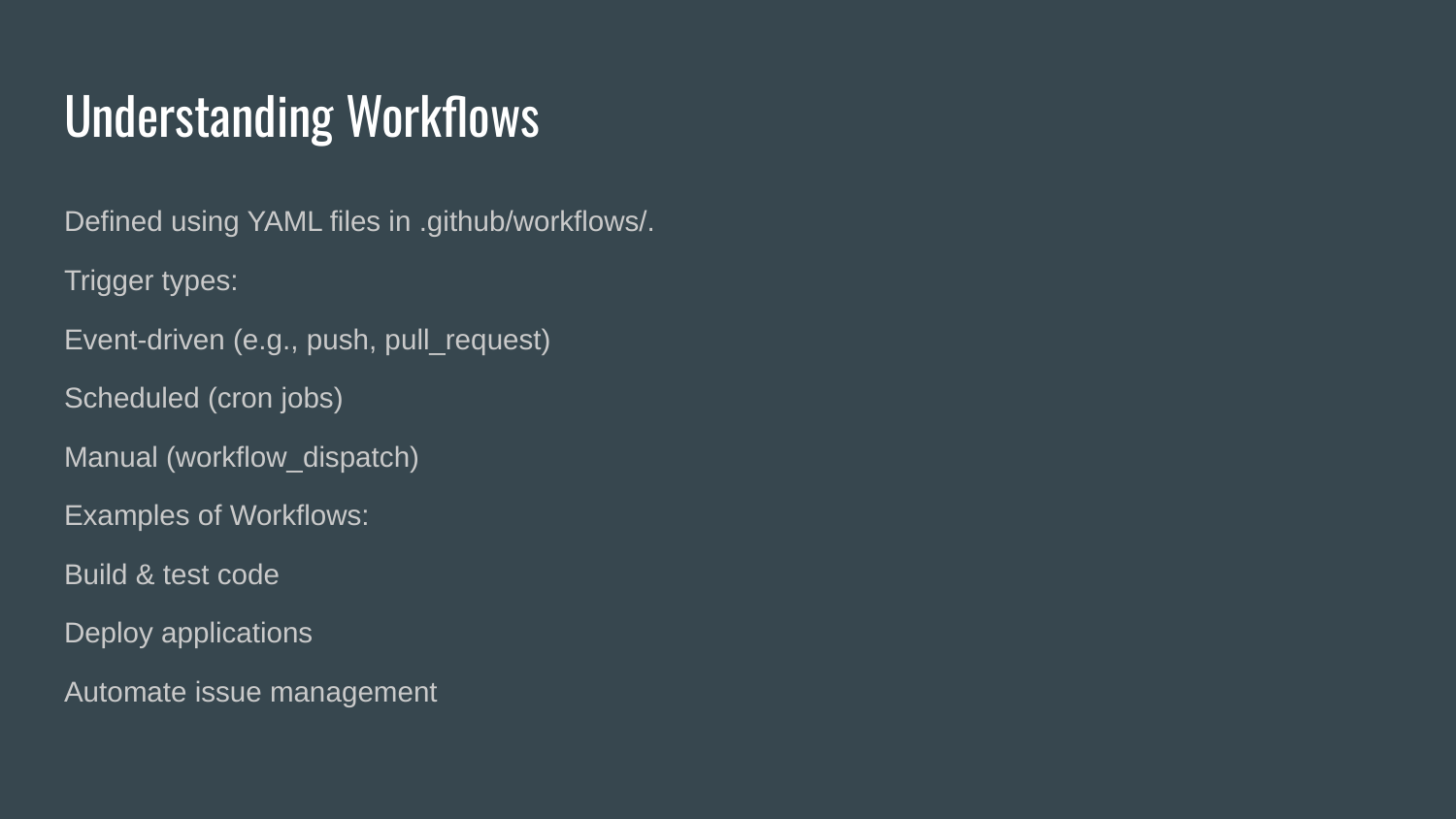

# Understanding Workflows
Defined using YAML files in .github/workflows/.
Trigger types:
Event-driven (e.g., push, pull_request)
Scheduled (cron jobs)
Manual (workflow_dispatch)
Examples of Workflows:
Build & test code
Deploy applications
Automate issue management